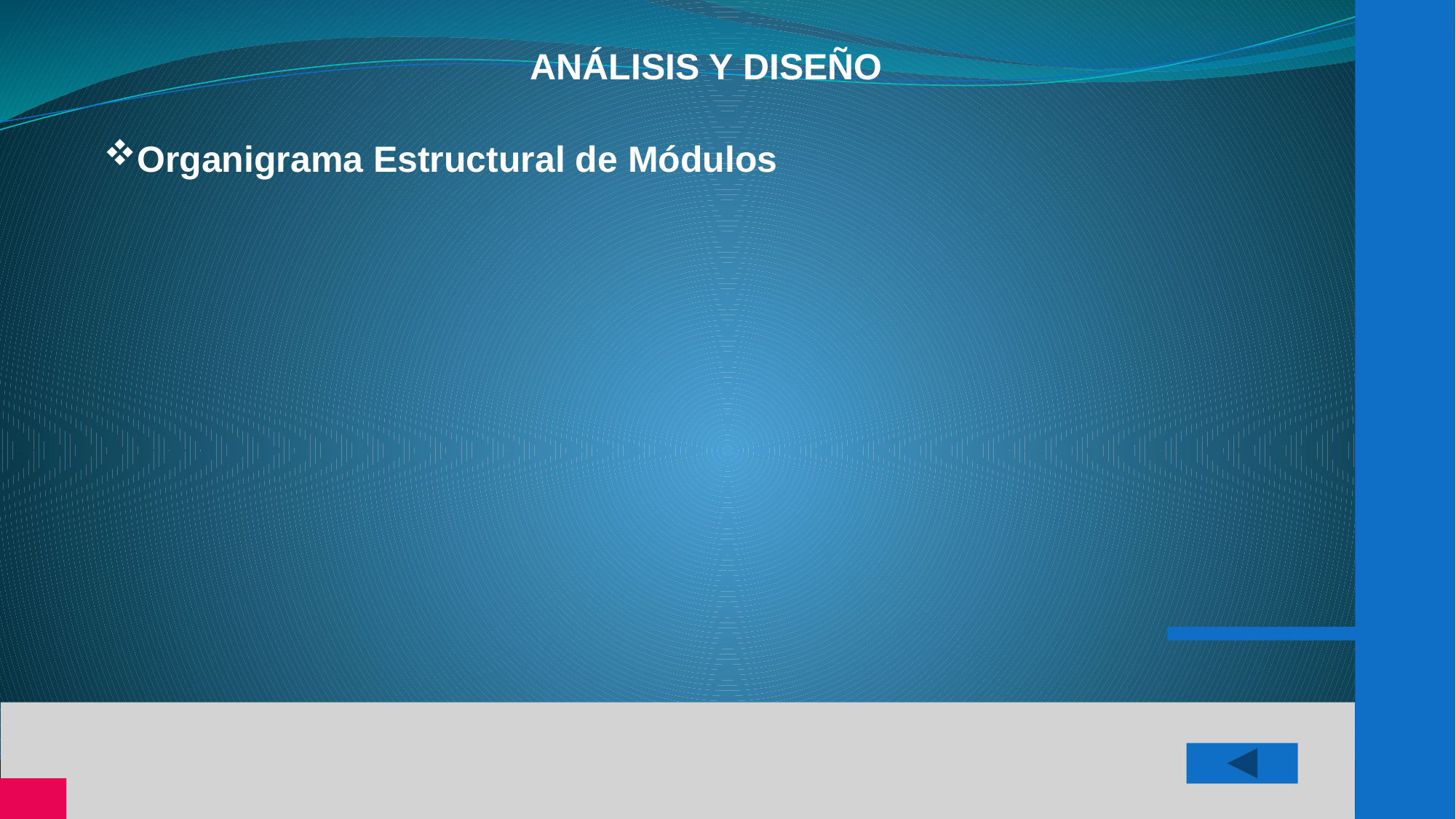

ANÁLISIS Y DISEÑO
Organigrama Estructural de Módulos

39